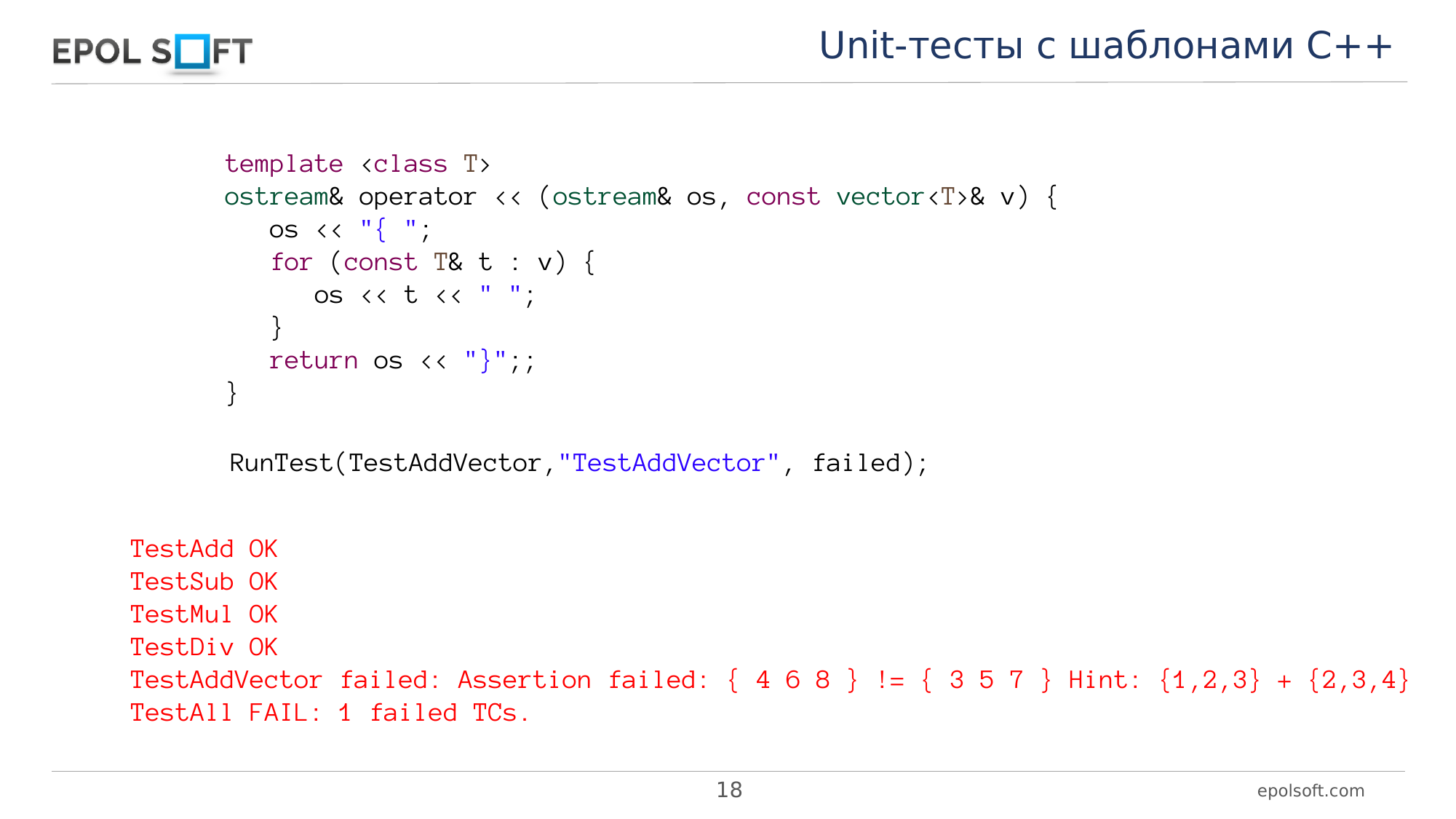

Unit-тесты с шаблонами С++
template <class T>
ostream& operator << (ostream& os, const vector<T>& v) {
   os << "{ ";
   for (const T& t : v) {
      os << t << " ";
   }
   return os << "}";;
}
RunTest(TestAddVector,"TestAddVector", failed);
TestAdd OK
TestSub OK
TestMul OK
TestDiv OK
TestAddVector failed: Assertion failed: { 4 6 8 } != { 3 5 7 } Hint: {1,2,3} + {2,3,4}
TestAll FAIL: 1 failed TCs.
18